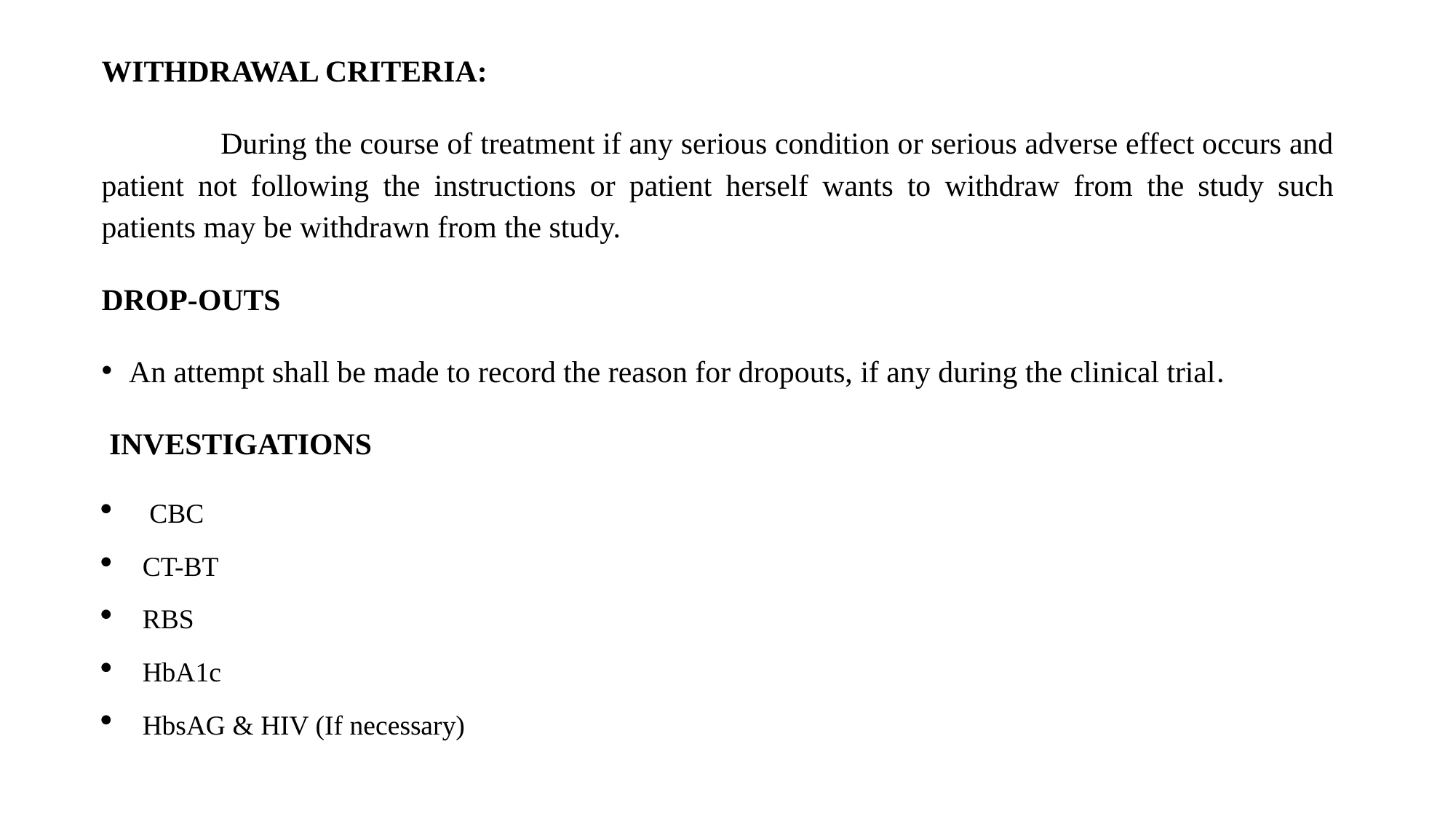

WITHDRAWAL CRITERIA:
               During the course of treatment if any serious condition or serious adverse effect occurs and patient not following the instructions or patient herself wants to withdraw from the study such patients may be withdrawn from the study.
DROP-OUTS
An attempt shall be made to record the reason for dropouts, if any during the clinical trial.
 INVESTIGATIONS
 CBC
CT-BT
RBS
HbA1c
HbsAG & HIV (If necessary)